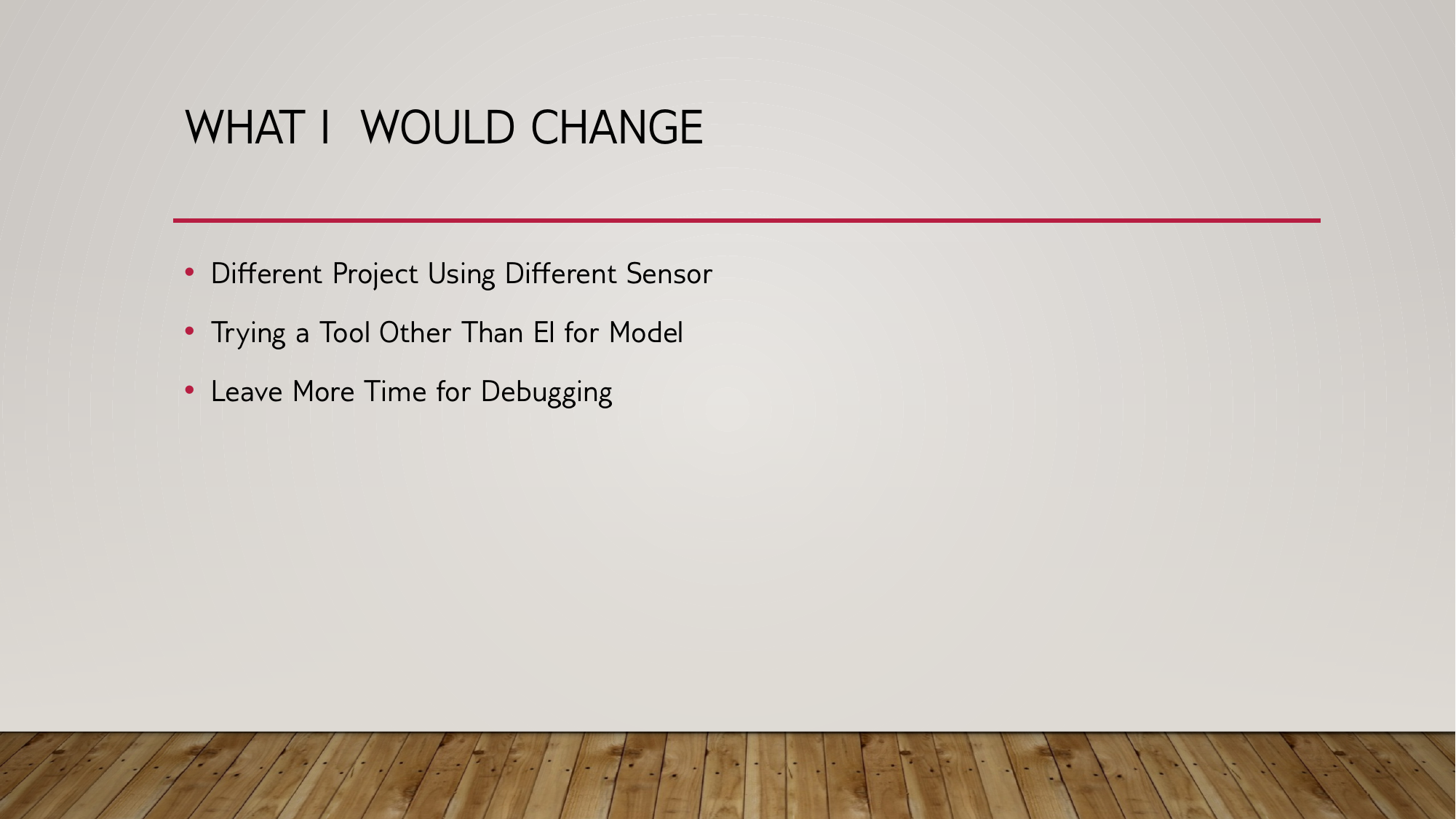

# What I  would change
Different Project Using Different Sensor
Trying a Tool Other Than EI for Model
Leave More Time for Debugging